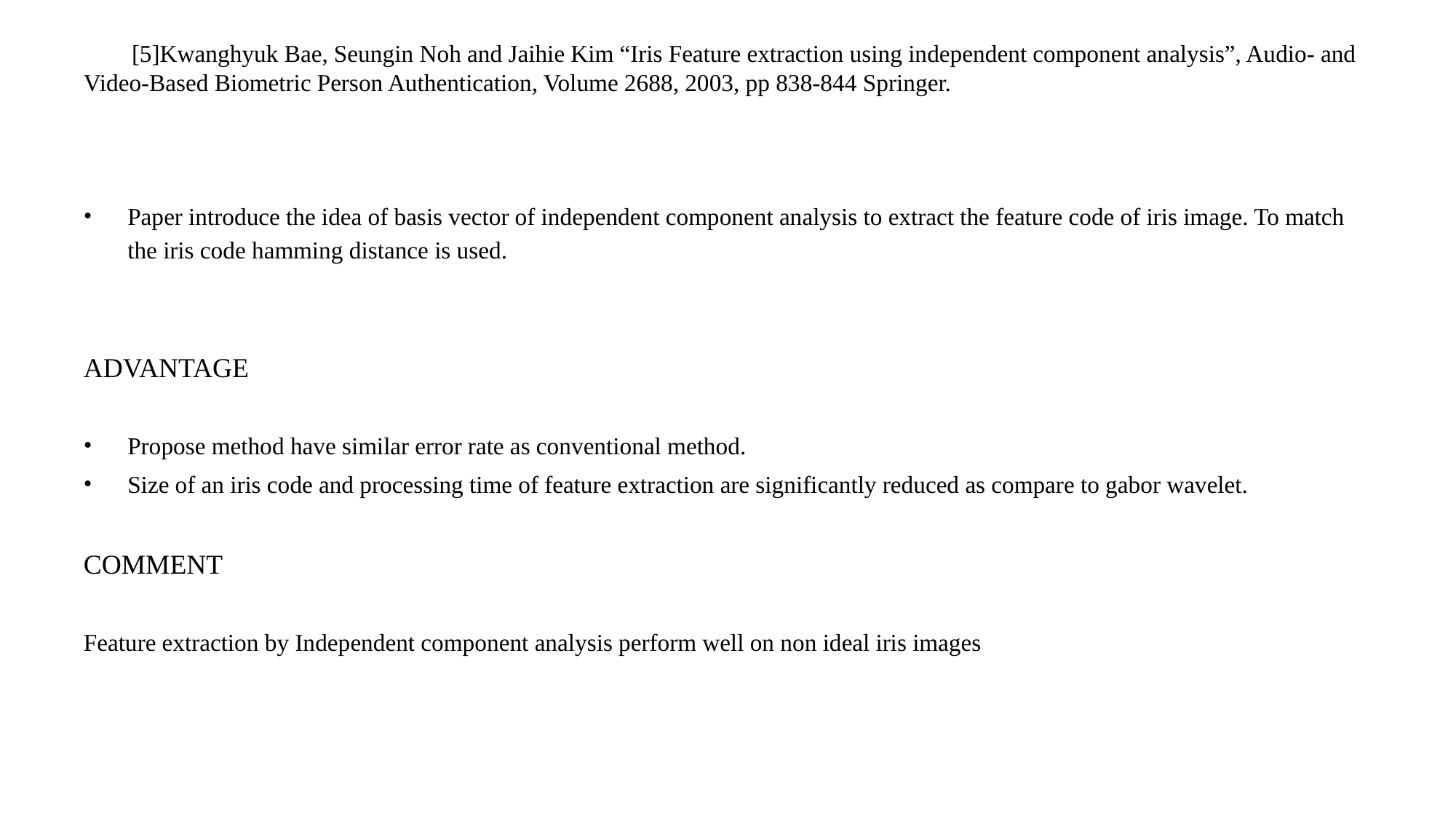

# [5]Kwanghyuk Bae, Seungin Noh and Jaihie Kim “Iris Feature extraction using independent component analysis”, Audio- and Video-Based Biometric Person Authentication, Volume 2688, 2003, pp 838-844 Springer.
Paper introduce the idea of basis vector of independent component analysis to extract the feature code of iris image. To match the iris code hamming distance is used.

ADVANTAGE

Propose method have similar error rate as conventional method.
Size of an iris code and processing time of feature extraction are significantly reduced as compare to gabor wavelet.

COMMENT

Feature extraction by Independent component analysis perform well on non ideal iris images